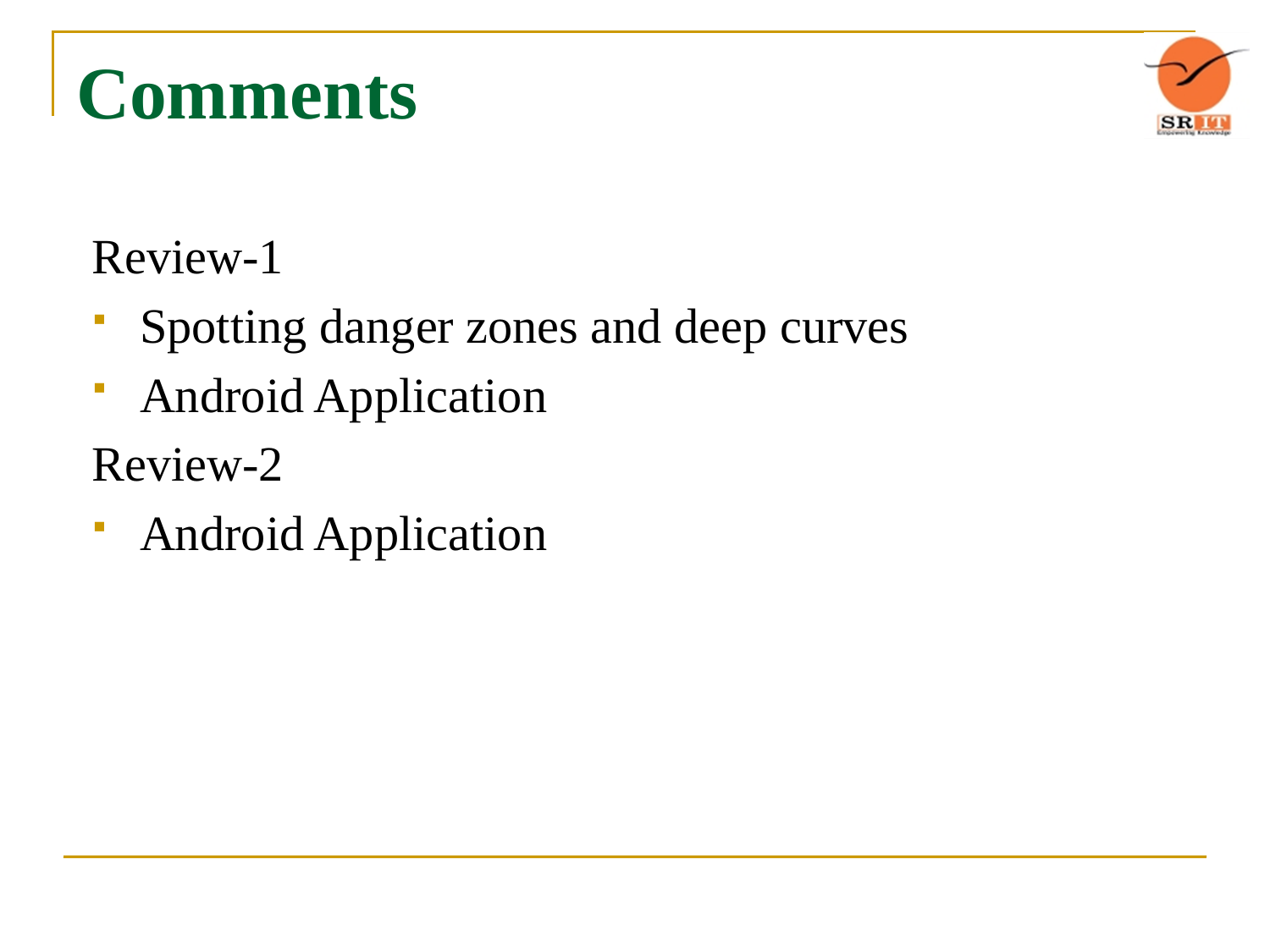

# Comments
Review-1
Spotting danger zones and deep curves
Android Application
Review-2
Android Application